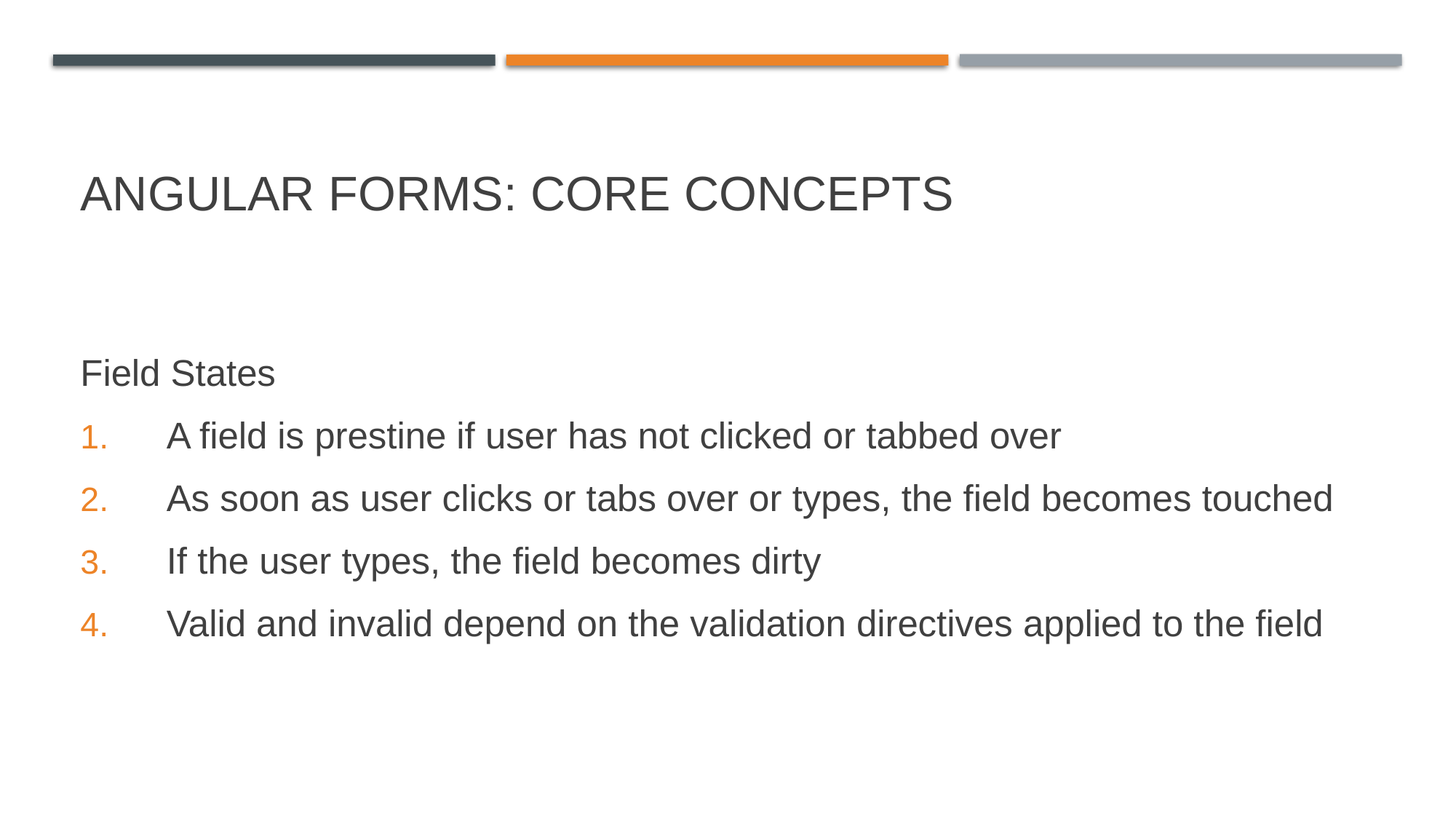

# Angular Forms: Core Concepts

Field States
A field is prestine if user has not clicked or tabbed over
As soon as user clicks or tabs over or types, the field becomes touched
If the user types, the field becomes dirty
Valid and invalid depend on the validation directives applied to the field